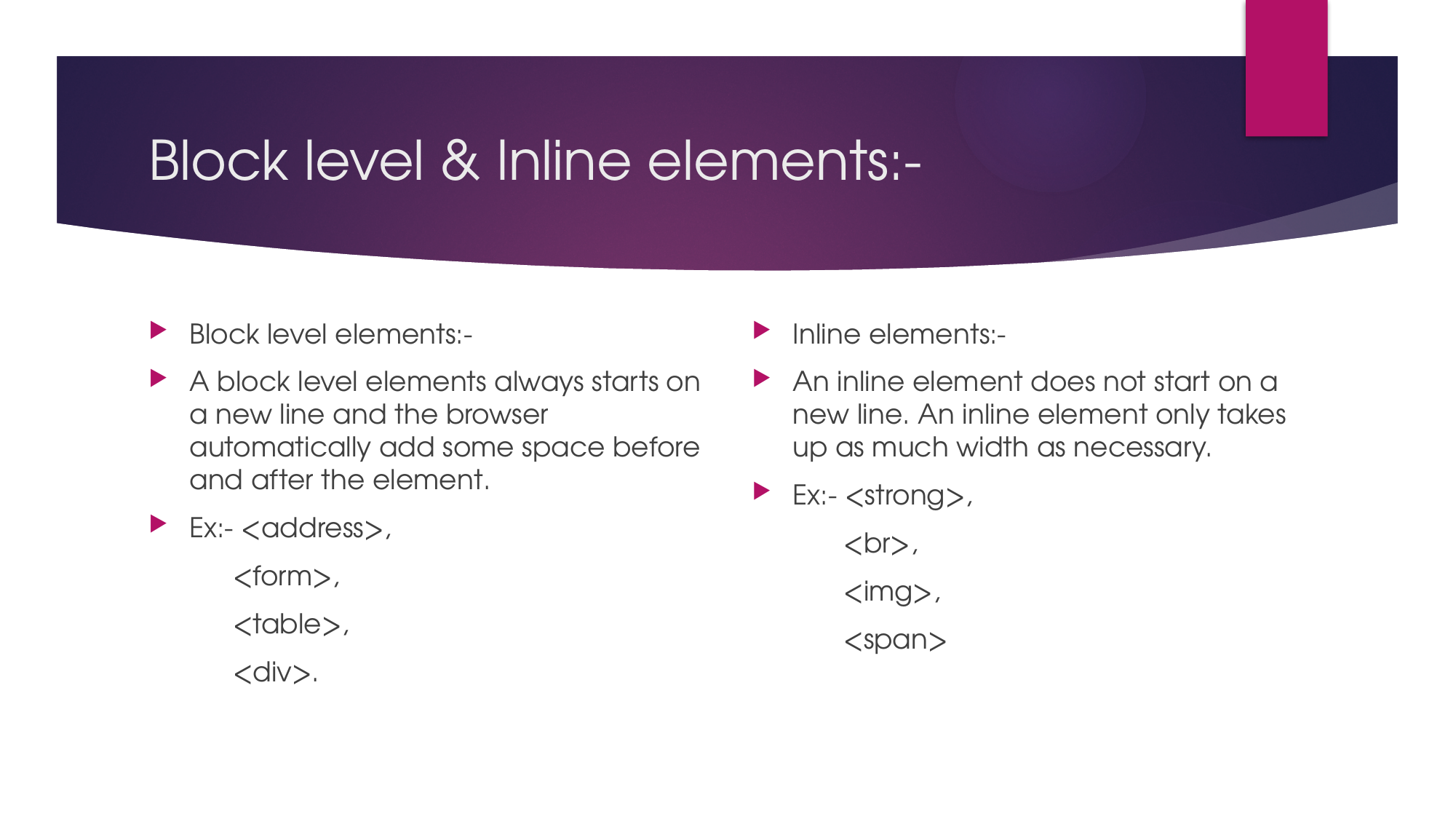

# Block level & Inline elements:-
Block level elements:-
A block level elements always starts on a new line and the browser automatically add some space before and after the element.
Ex:- <address>,
           <form>,
           <table>,
           <div>.

Inline elements:-
An inline element does not start on a new line. An inline element only takes up as much width as necessary.
Ex:- <strong>,
            <br>,
            <img>,
            <span>